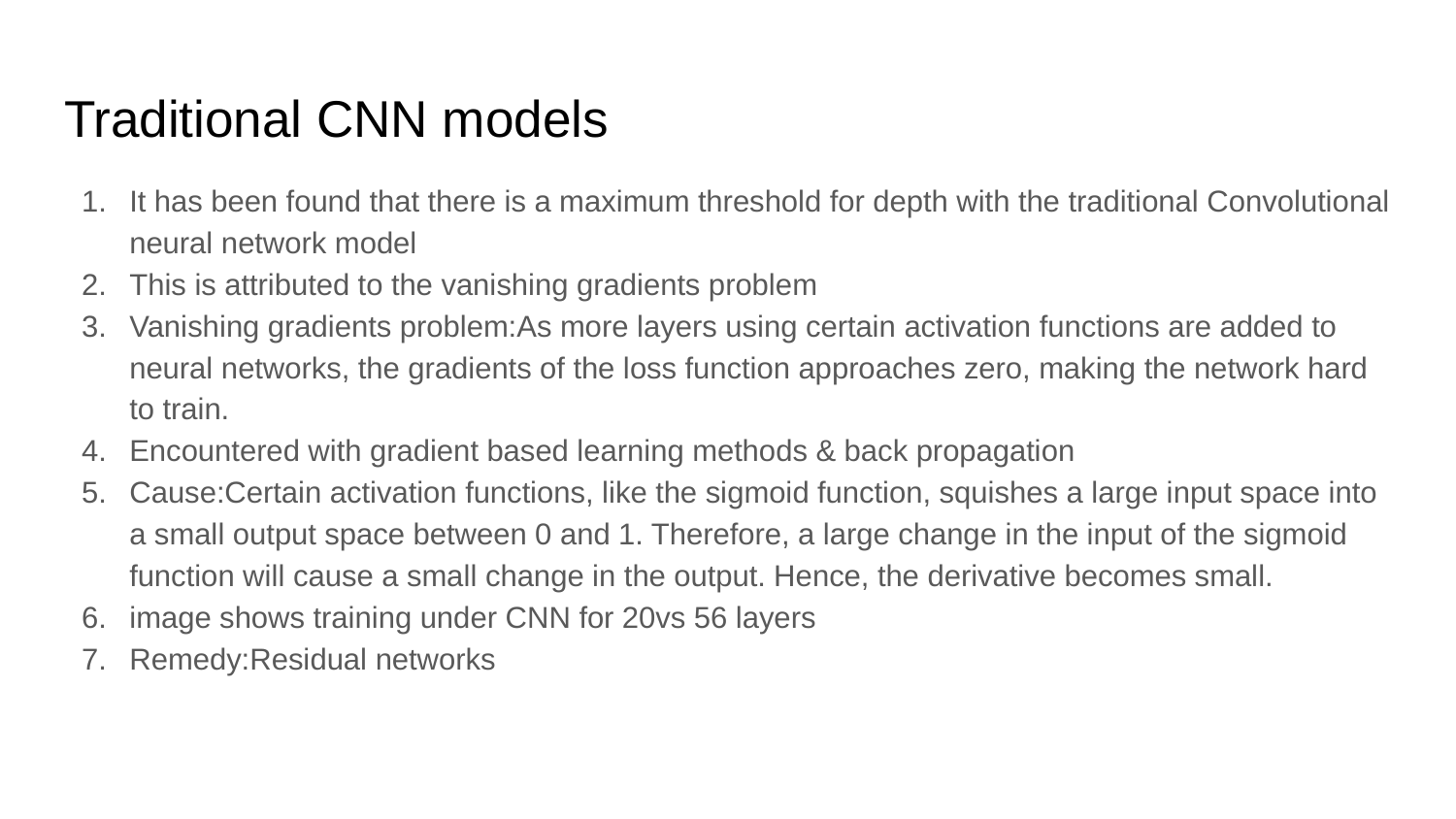

# Traditional CNN models
It has been found that there is a maximum threshold for depth with the traditional Convolutional neural network model
This is attributed to the vanishing gradients problem
Vanishing gradients problem:As more layers using certain activation functions are added to neural networks, the gradients of the loss function approaches zero, making the network hard to train.
Encountered with gradient based learning methods & back propagation
Cause:Certain activation functions, like the sigmoid function, squishes a large input space into a small output space between 0 and 1. Therefore, a large change in the input of the sigmoid function will cause a small change in the output. Hence, the derivative becomes small.
image shows training under CNN for 20vs 56 layers
Remedy:Residual networks